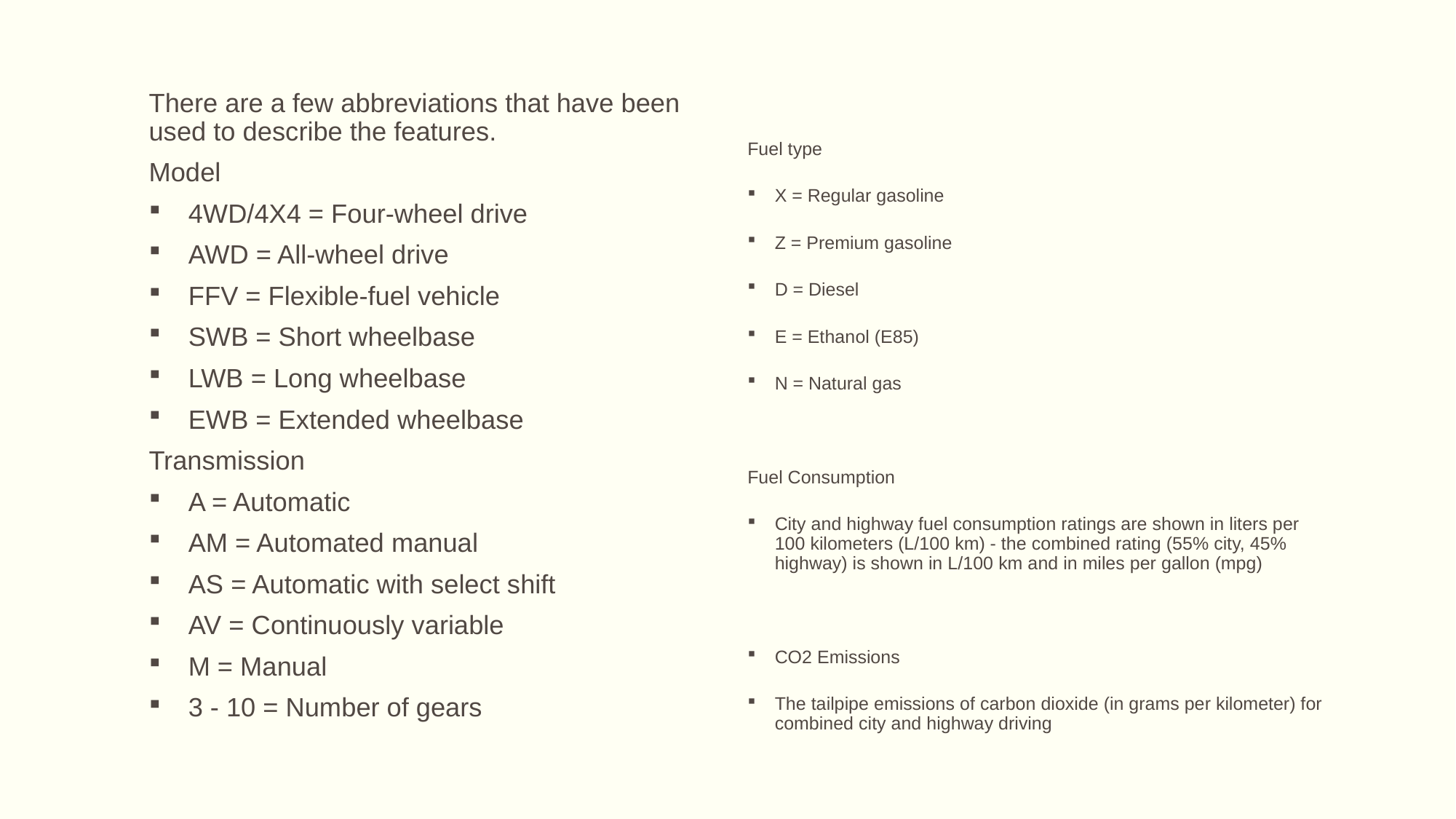

There are a few abbreviations that have been used to describe the features.
Model
4WD/4X4 = Four-wheel drive
AWD = All-wheel drive
FFV = Flexible-fuel vehicle
SWB = Short wheelbase
LWB = Long wheelbase
EWB = Extended wheelbase
Transmission
A = Automatic
AM = Automated manual
AS = Automatic with select shift
AV = Continuously variable
M = Manual
3 - 10 = Number of gears

Fuel type
X = Regular gasoline
Z = Premium gasoline
D = Diesel
E = Ethanol (E85)
N = Natural gas

Fuel Consumption
City and highway fuel consumption ratings are shown in liters per 100 kilometers (L/100 km) - the combined rating (55% city, 45% highway) is shown in L/100 km and in miles per gallon (mpg)

CO2 Emissions
The tailpipe emissions of carbon dioxide (in grams per kilometer) for combined city and highway driving